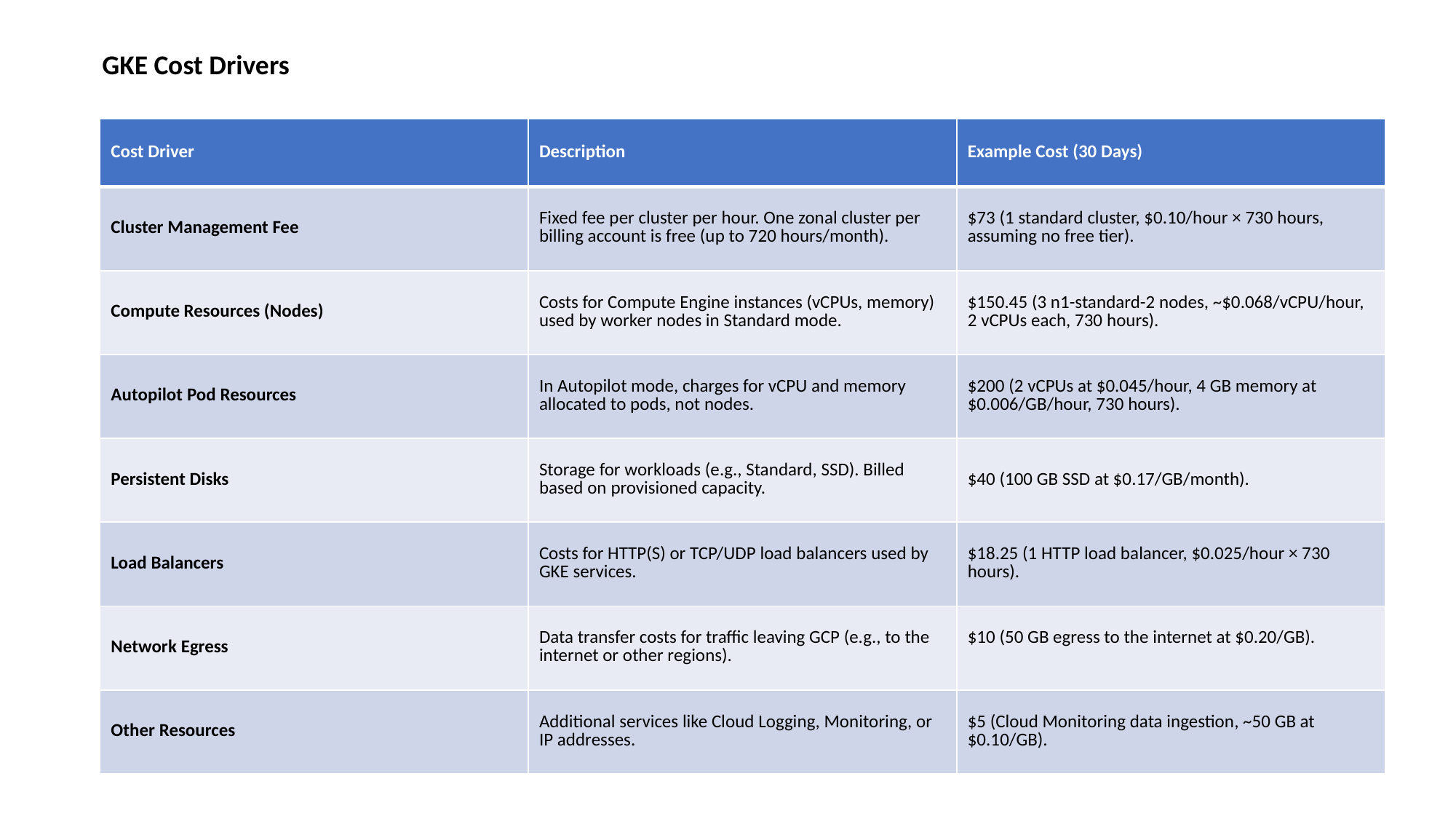

# GKE Cost Drivers
| Cost Driver | Description | Example Cost (30 Days) |
| --- | --- | --- |
| Cluster Management Fee | Fixed fee per cluster per hour. One zonal cluster per billing account is free (up to 720 hours/month). | $73 (1 standard cluster, $0.10/hour × 730 hours, assuming no free tier). |
| Compute Resources (Nodes) | Costs for Compute Engine instances (vCPUs, memory) used by worker nodes in Standard mode. | $150.45 (3 n1-standard-2 nodes, ~$0.068/vCPU/hour, 2 vCPUs each, 730 hours). |
| Autopilot Pod Resources | In Autopilot mode, charges for vCPU and memory allocated to pods, not nodes. | $200 (2 vCPUs at $0.045/hour, 4 GB memory at $0.006/GB/hour, 730 hours). |
| Persistent Disks | Storage for workloads (e.g., Standard, SSD). Billed based on provisioned capacity. | $40 (100 GB SSD at $0.17/GB/month). |
| Load Balancers | Costs for HTTP(S) or TCP/UDP load balancers used by GKE services. | $18.25 (1 HTTP load balancer, $0.025/hour × 730 hours). |
| Network Egress | Data transfer costs for traffic leaving GCP (e.g., to the internet or other regions). | $10 (50 GB egress to the internet at $0.20/GB). |
| Other Resources | Additional services like Cloud Logging, Monitoring, or IP addresses. | $5 (Cloud Monitoring data ingestion, ~50 GB at $0.10/GB). |